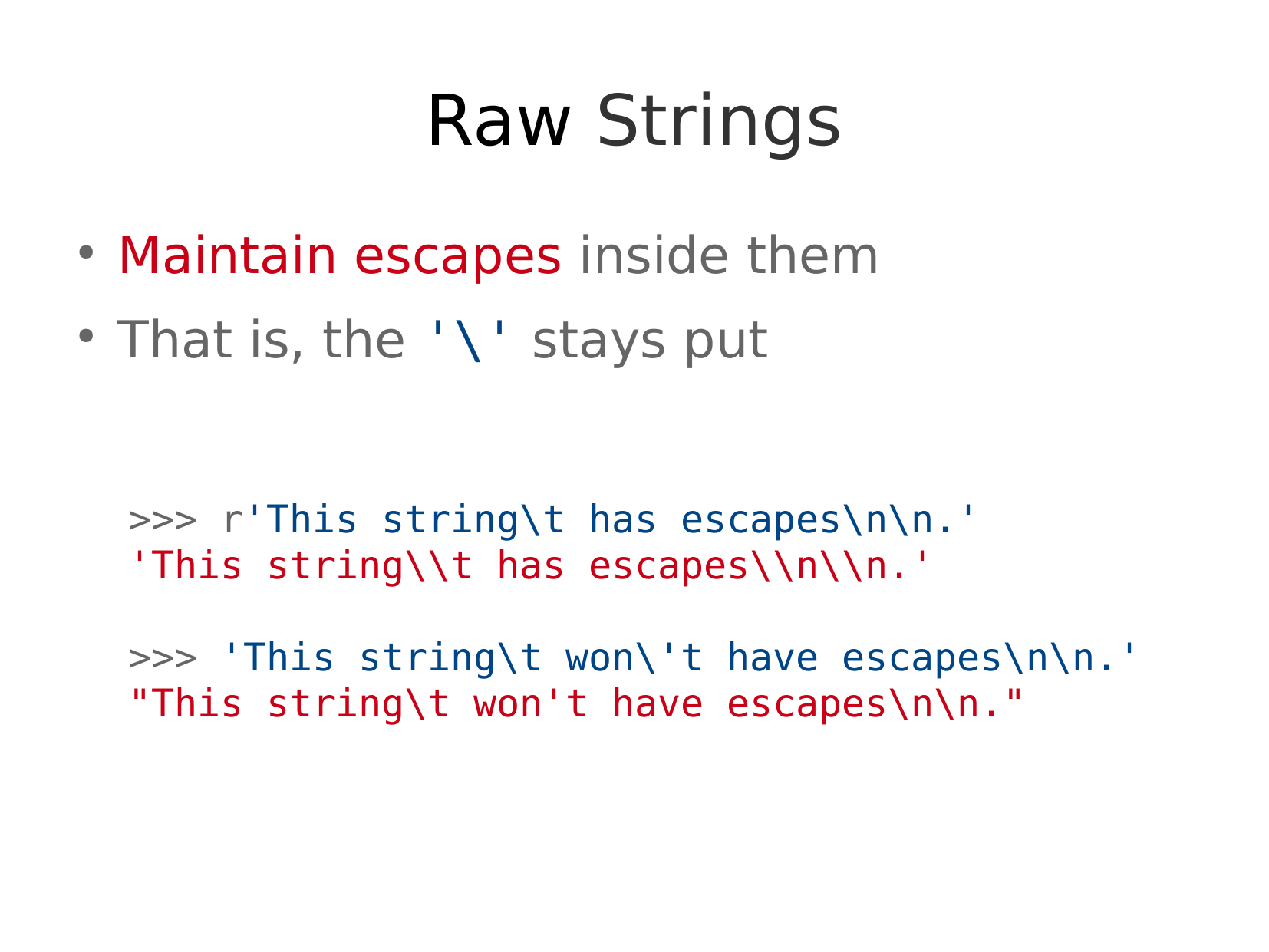

Maintain escapes inside them
That is, the '\' stays put
Raw Strings
>>> r'This string\t has escapes\n\n.'
'This string\\t has escapes\\n\\n.'

>>> 'This string\t won\'t have escapes\n\n.'
"This string\t won't have escapes\n\n."